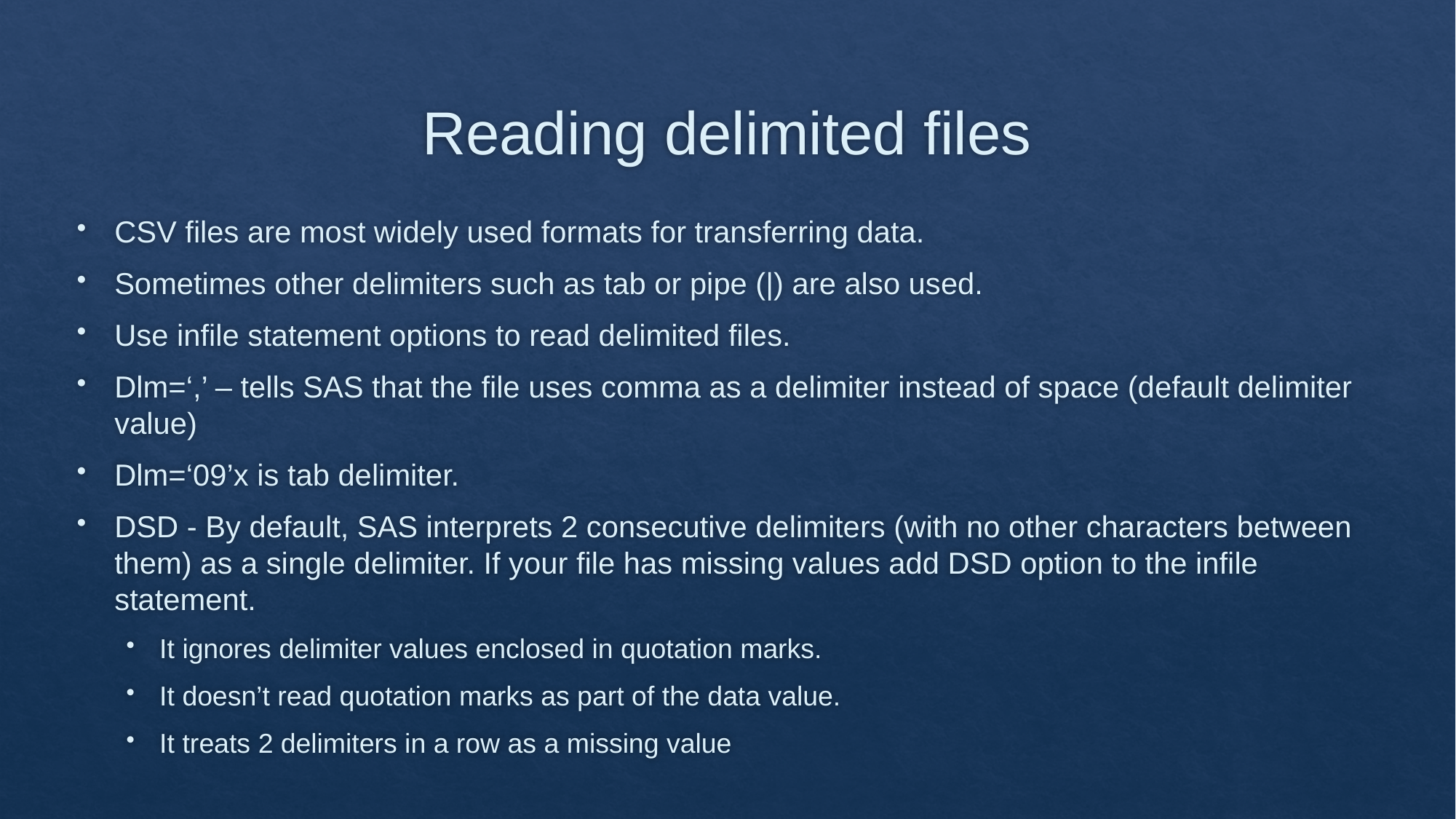

# Reading delimited files
CSV files are most widely used formats for transferring data.
Sometimes other delimiters such as tab or pipe (|) are also used.
Use infile statement options to read delimited files.
Dlm=‘,’ – tells SAS that the file uses comma as a delimiter instead of space (default delimiter value)
Dlm=‘09’x is tab delimiter.
DSD - By default, SAS interprets 2 consecutive delimiters (with no other characters between them) as a single delimiter. If your file has missing values add DSD option to the infile statement.
It ignores delimiter values enclosed in quotation marks.
It doesn’t read quotation marks as part of the data value.
It treats 2 delimiters in a row as a missing value